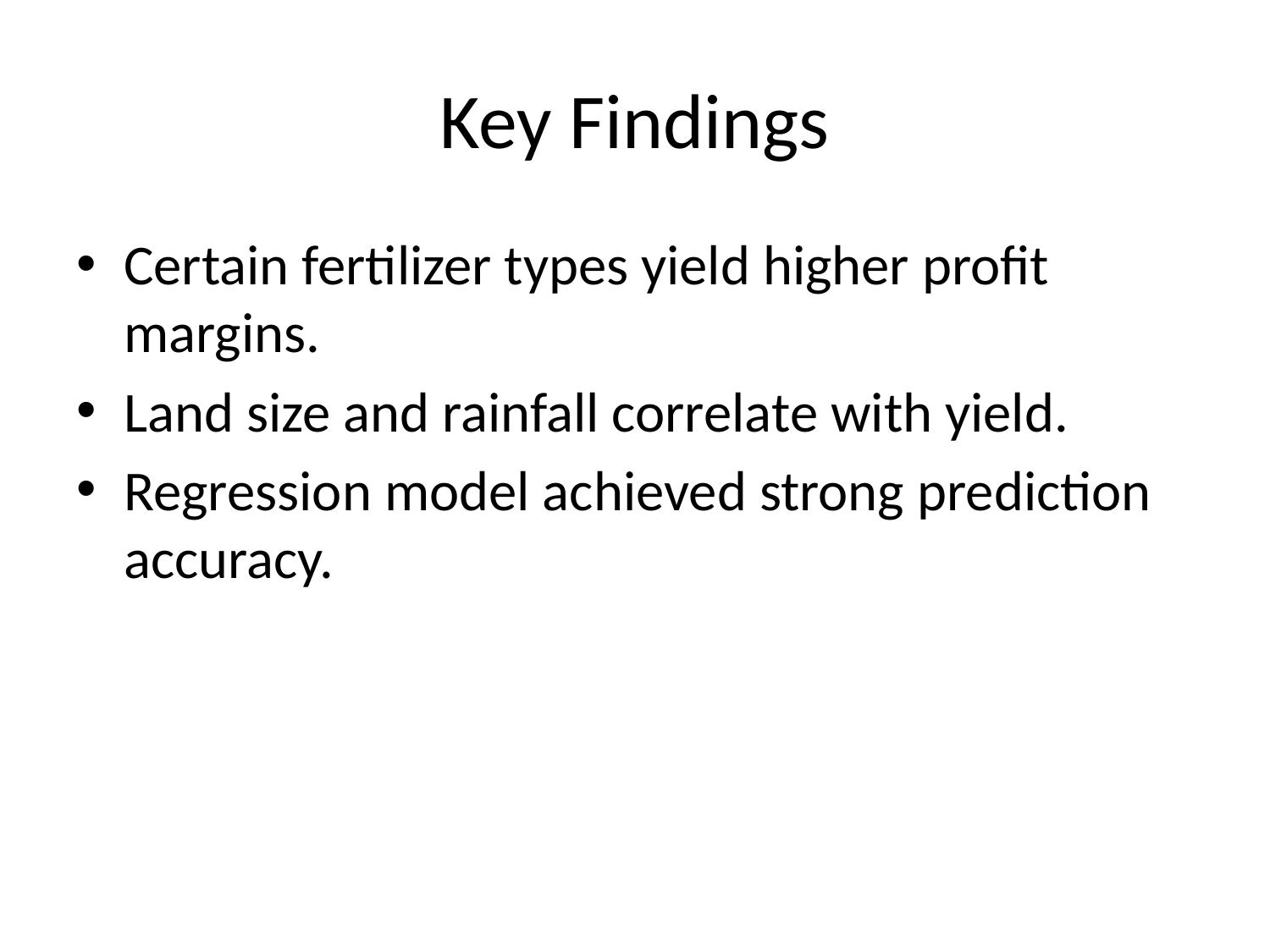

# Key Findings
Certain fertilizer types yield higher profit margins.
Land size and rainfall correlate with yield.
Regression model achieved strong prediction accuracy.